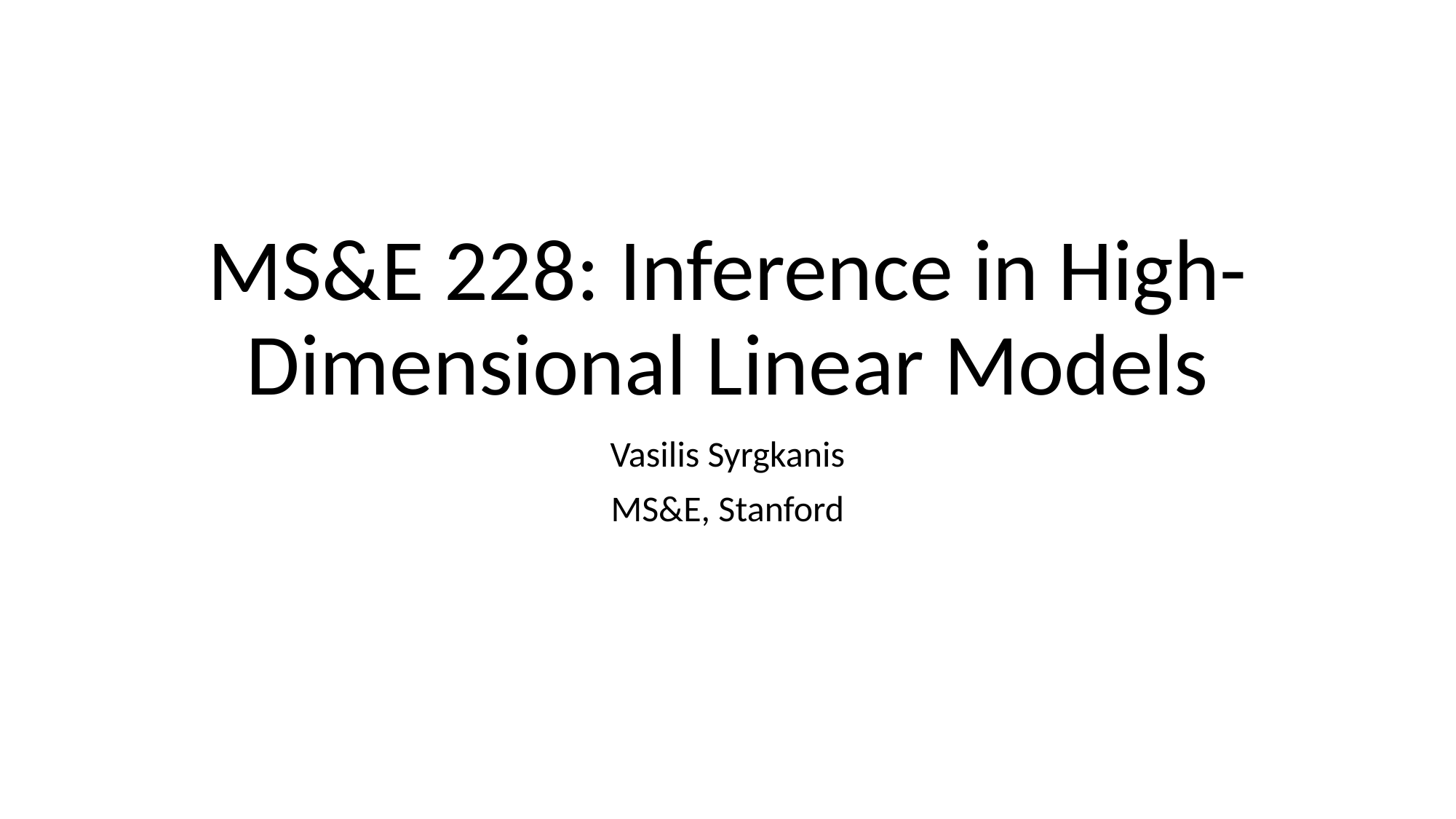

# MS&E 228: Inference in High-Dimensional Linear Models
Vasilis Syrgkanis
MS&E, Stanford